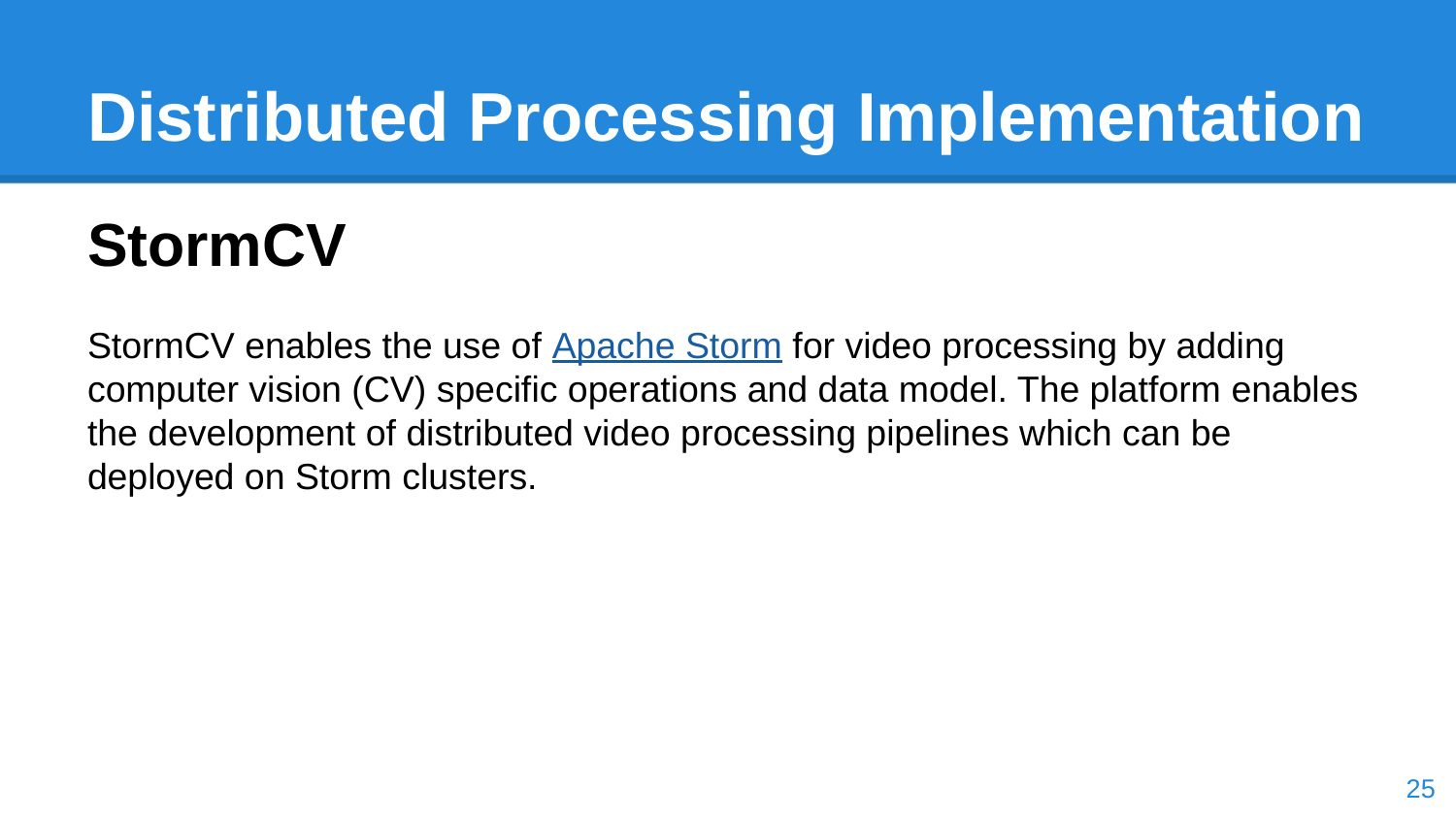

# Distributed Processing Implementation
StormCV

StormCV enables the use of Apache Storm for video processing by adding computer vision (CV) specific operations and data model. The platform enables the development of distributed video processing pipelines which can be deployed on Storm clusters.
25